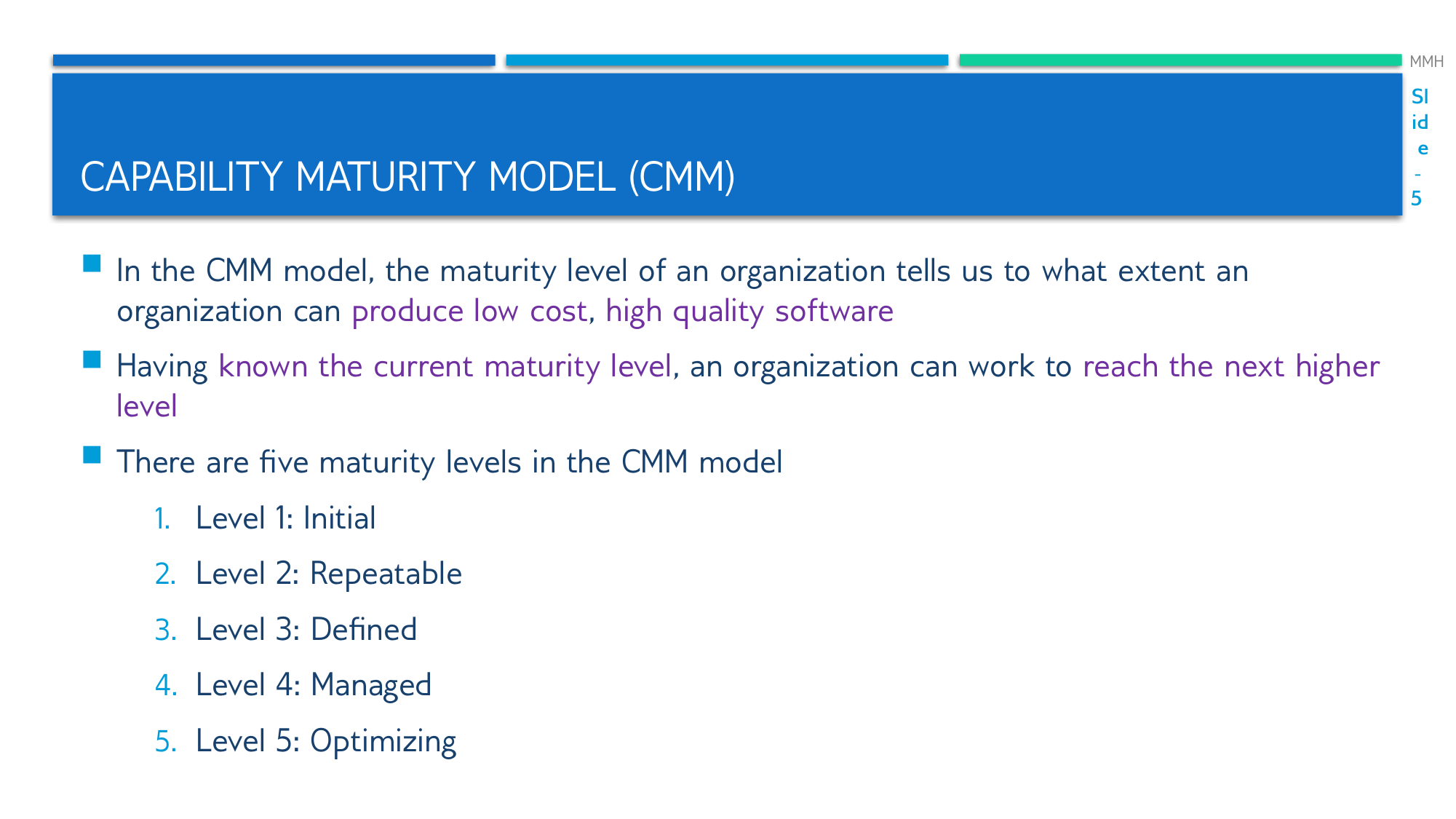

MMH
Slide - 5
# Capability Maturity Model (CMM)
In the CMM model, the maturity level of an organization tells us to what extent an organization can produce low cost, high quality software
Having known the current maturity level, an organization can work to reach the next higher level
There are five maturity levels in the CMM model
Level 1: Initial
Level 2: Repeatable
Level 3: Defined
Level 4: Managed
Level 5: Optimizing